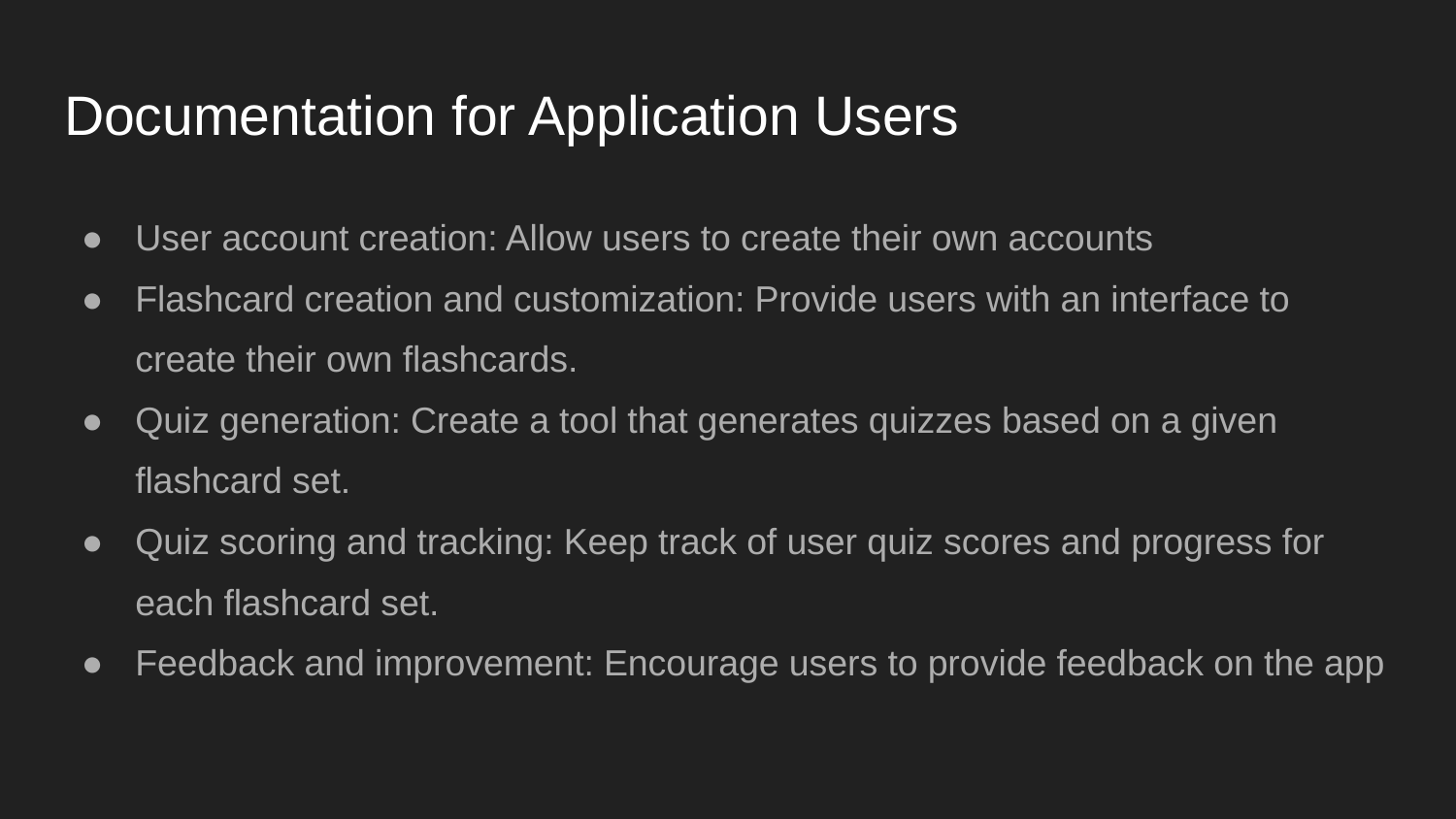

# Documentation for Application Users
User account creation: Allow users to create their own accounts
Flashcard creation and customization: Provide users with an interface to create their own flashcards.
Quiz generation: Create a tool that generates quizzes based on a given flashcard set.
Quiz scoring and tracking: Keep track of user quiz scores and progress for each flashcard set.
Feedback and improvement: Encourage users to provide feedback on the app